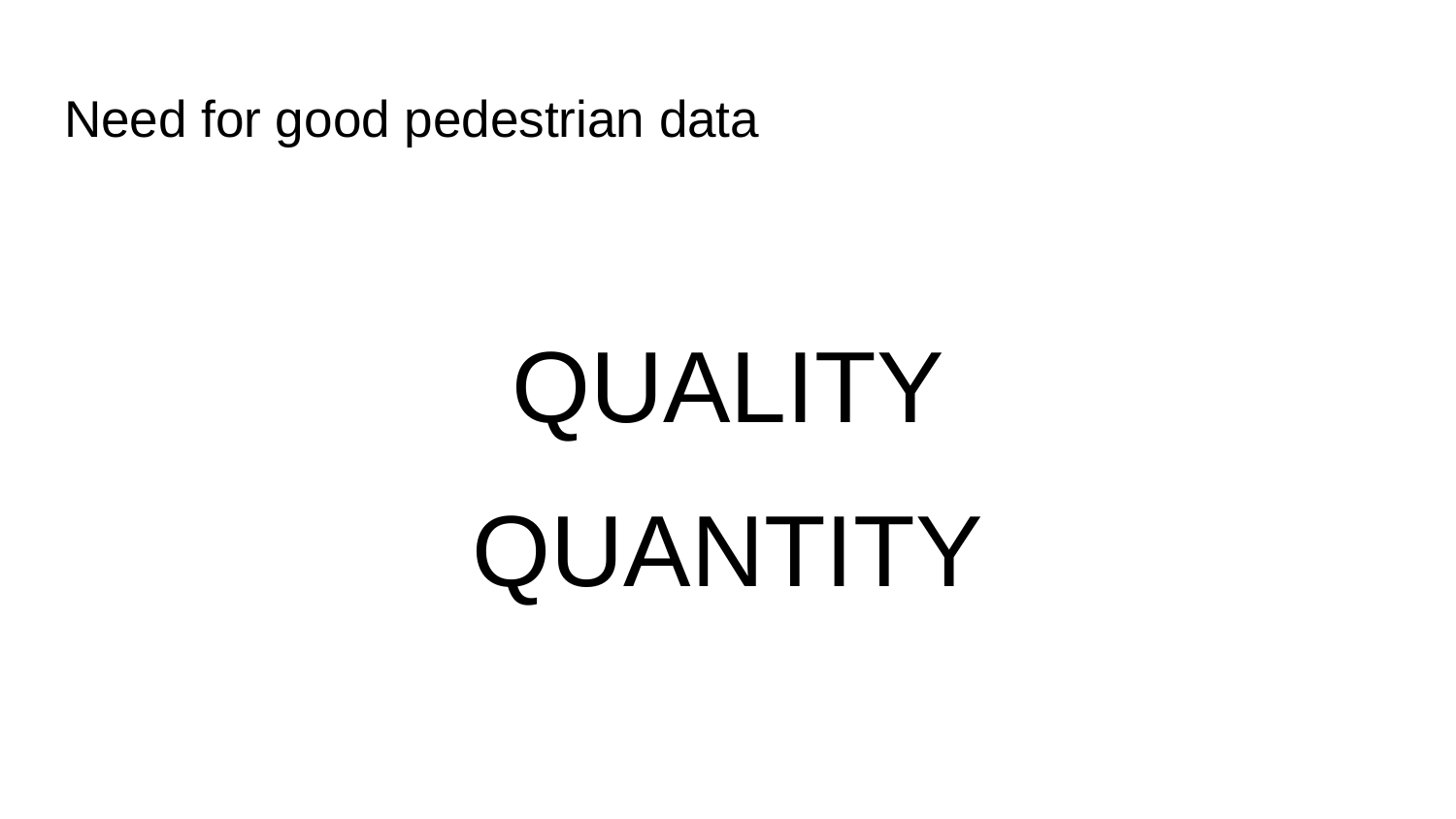

# Need for good pedestrian data
QUALITY
QUANTITY